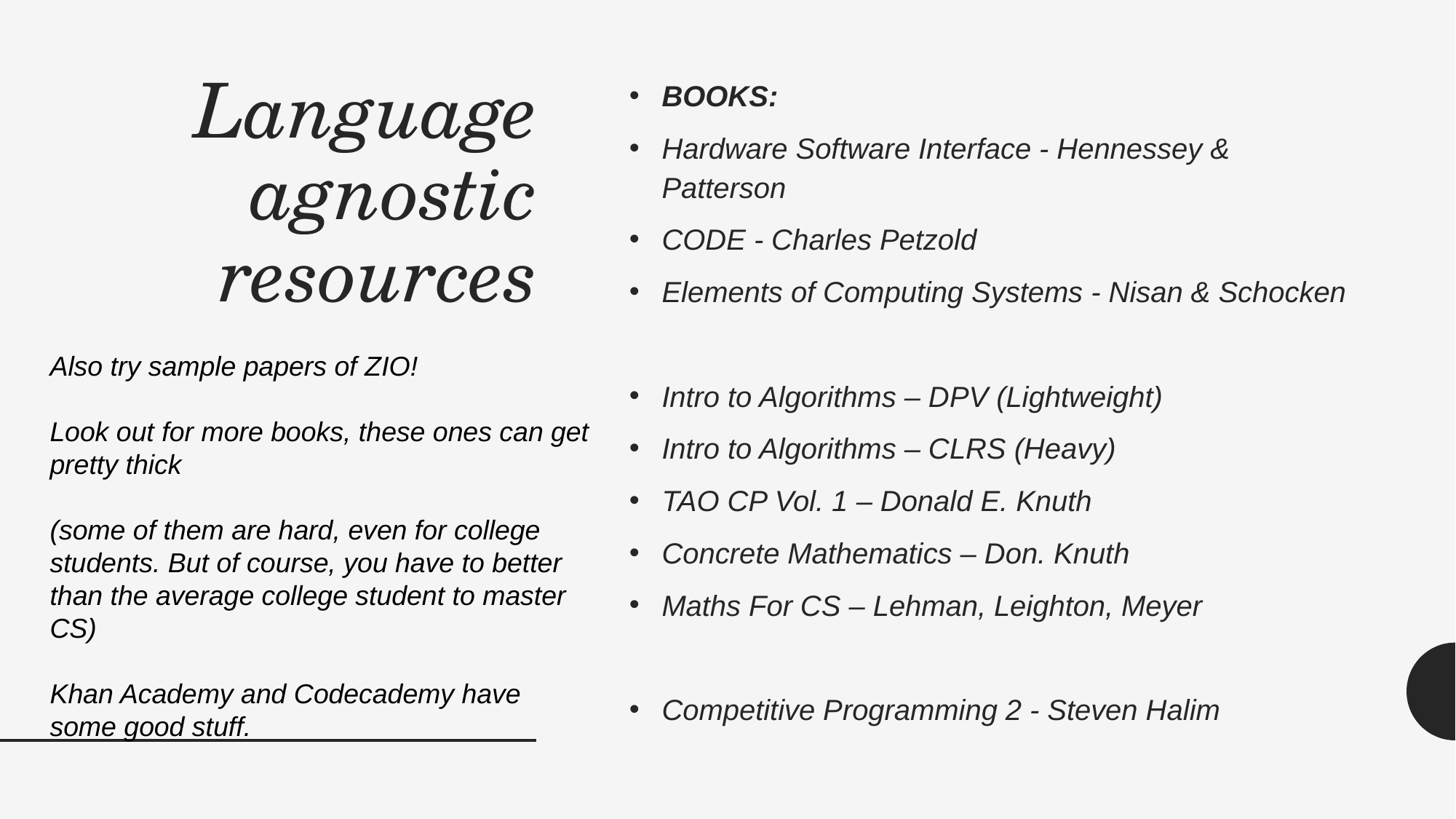

# Language agnostic resources
BOOKS:
Hardware Software Interface - Hennessey & Patterson
CODE - Charles Petzold
Elements of Computing Systems - Nisan & Schocken

Intro to Algorithms – DPV (Lightweight)
Intro to Algorithms – CLRS (Heavy)
TAO CP Vol. 1 – Donald E. Knuth
Concrete Mathematics – Don. Knuth
Maths For CS – Lehman, Leighton, Meyer

Competitive Programming 2 - Steven Halim

Also try sample papers of ZIO!

Look out for more books, these ones can get pretty thick

(some of them are hard, even for college students. But of course, you have to better than the average college student to master CS)

Khan Academy and Codecademy have some good stuff.